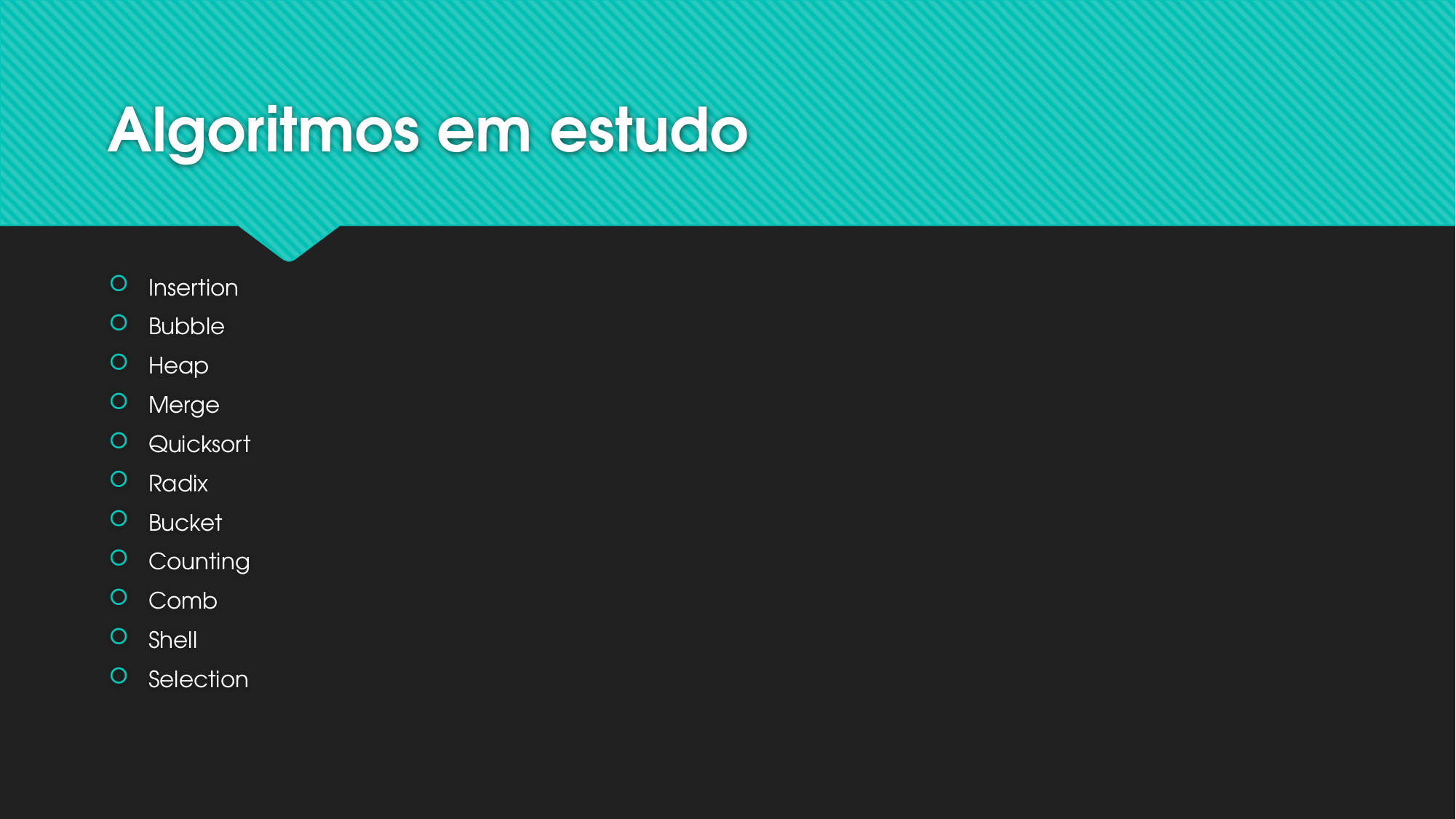

# Algoritmos em estudo
Insertion
Bubble
Heap
Merge
Quicksort
Radix
Bucket
Counting
Comb
Shell
Selection